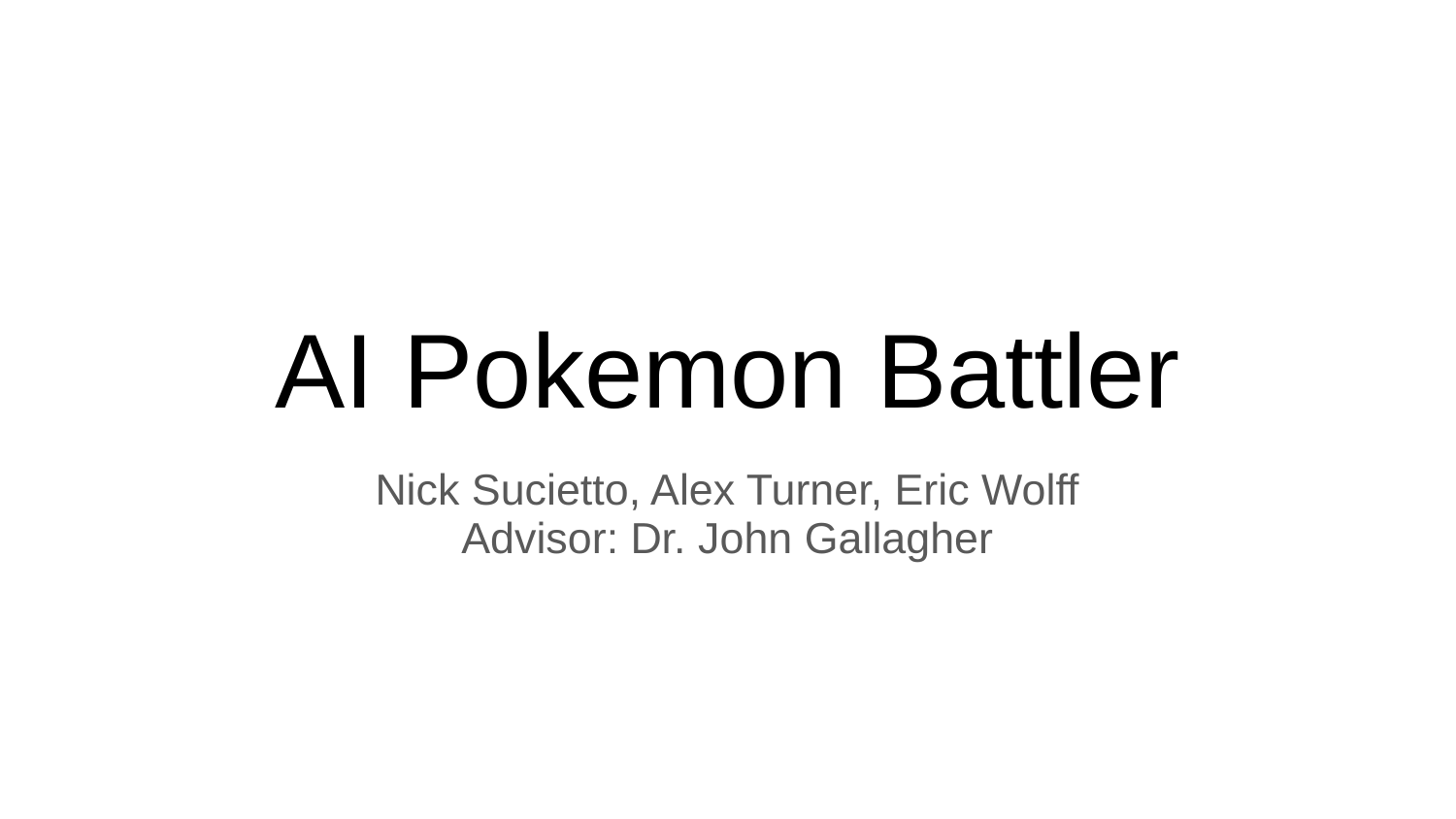

# AI Pokemon Battler
Nick Sucietto, Alex Turner, Eric Wolff
Advisor: Dr. John Gallagher